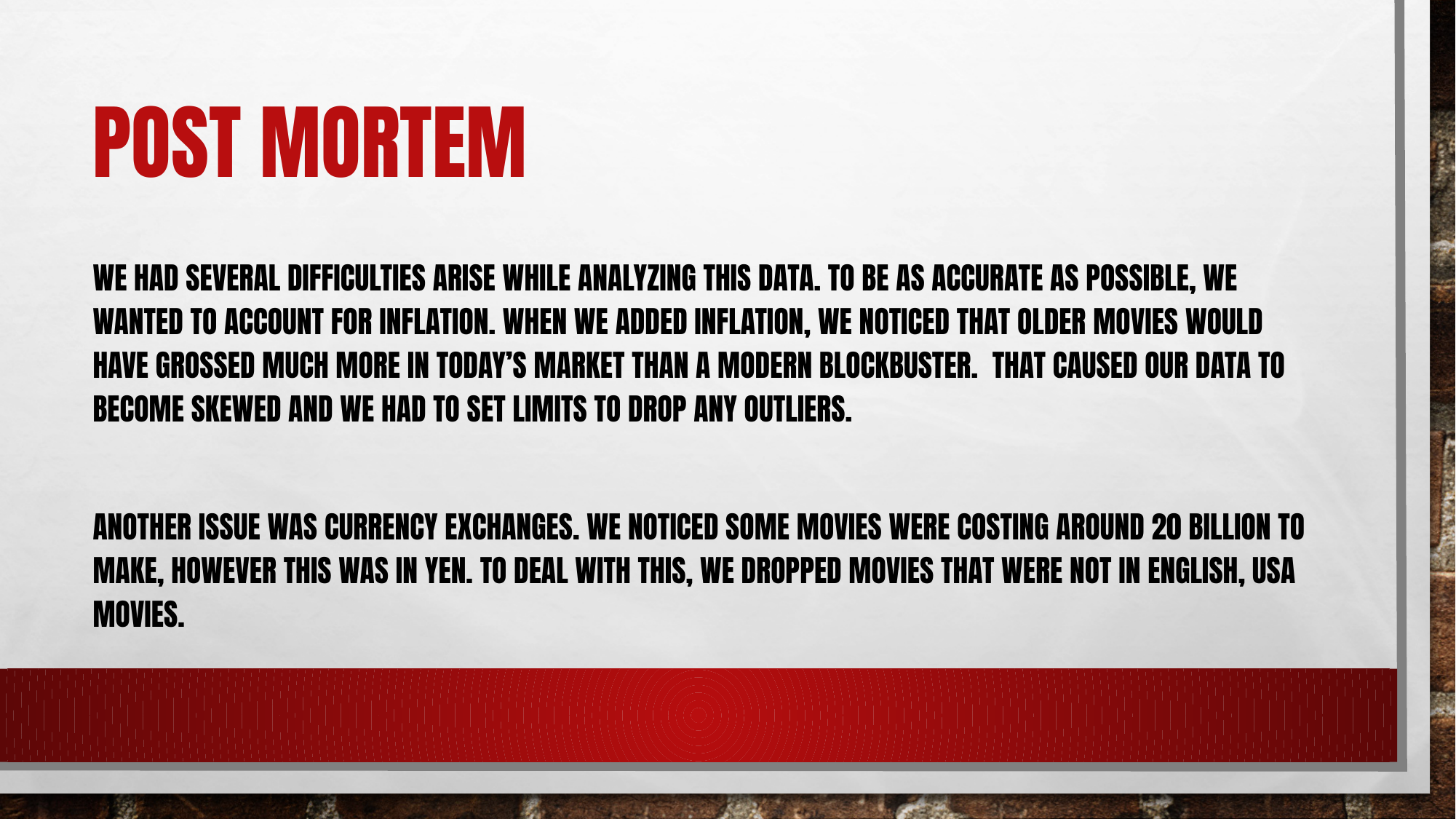

# Post Mortem
We had several difficulties arise while analyzing this data. To be as accurate as possible, we wanted to account for inflation. When we added inflation, we noticed that older movies would have grossed much more in today’s market than a modern blockbuster.  That caused our data to become skewed and we had to set limits to drop any outliers.

Another issue was currency exchanges. We noticed some movies were costing around 20 billion to make, however this was in yen. To deal with this, we dropped movies that were not in English, USA movies.